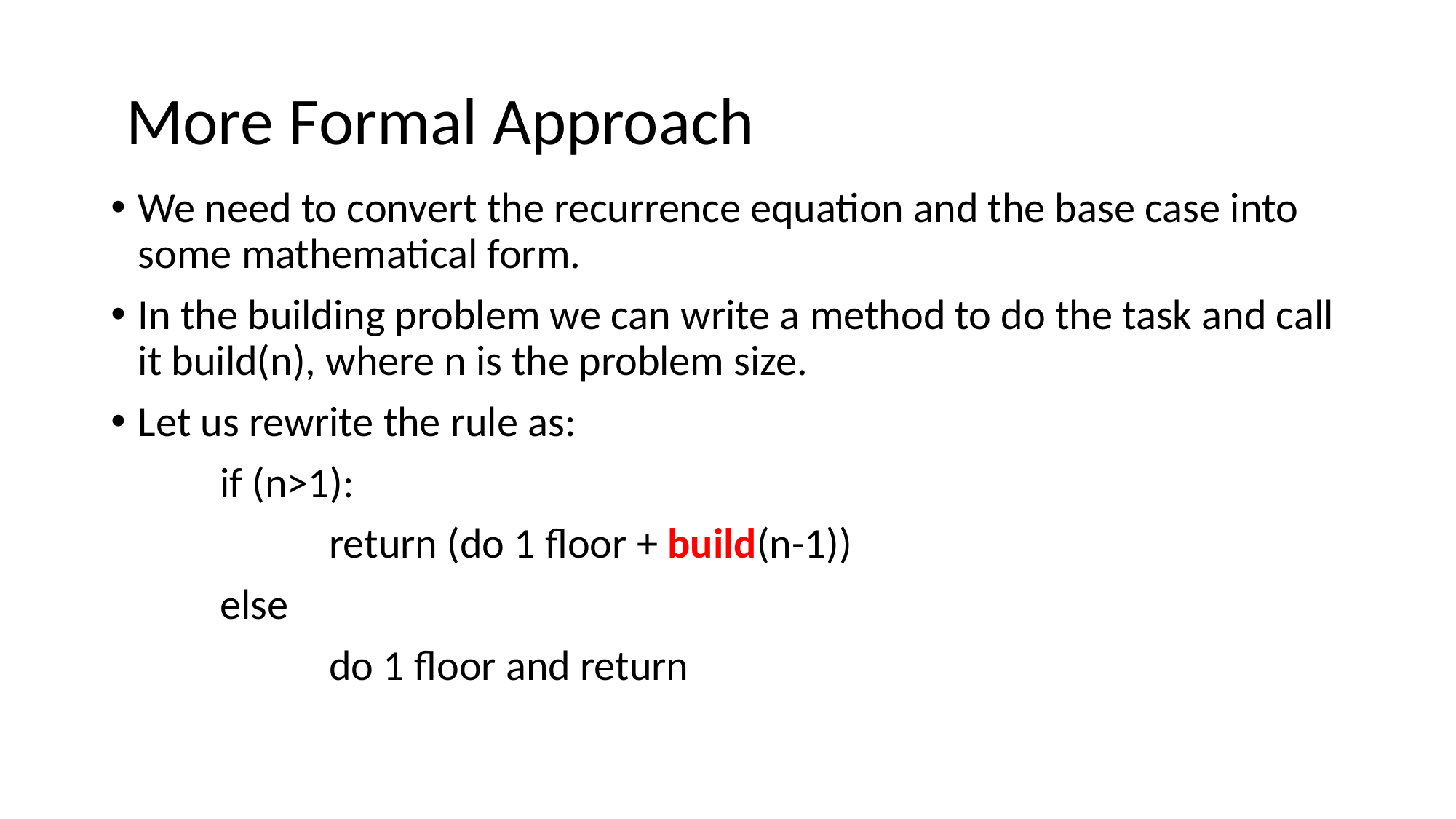

# More Formal Approach
We need to convert the recurrence equation and the base case into some mathematical form.
In the building problem we can write a method to do the task and call it build(n), where n is the problem size.
Let us rewrite the rule as:
	if (n>1):
		return (do 1 floor + build(n-1))
	else
		do 1 floor and return